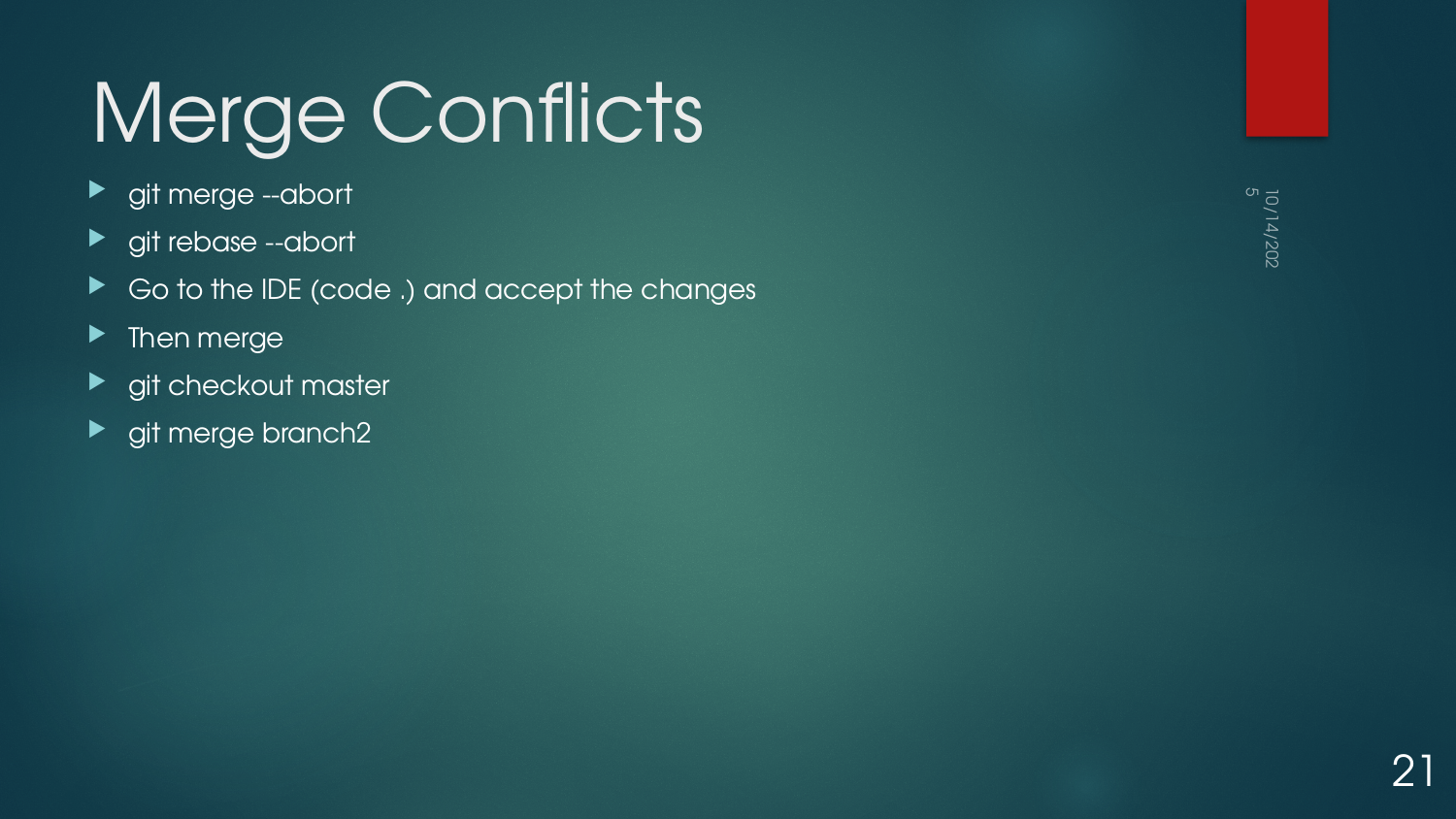

# Merge Conflicts
git merge --abort
git rebase --abort
Go to the IDE (code .) and accept the changes
Then merge
git checkout master
git merge branch2
10/14/2025

21